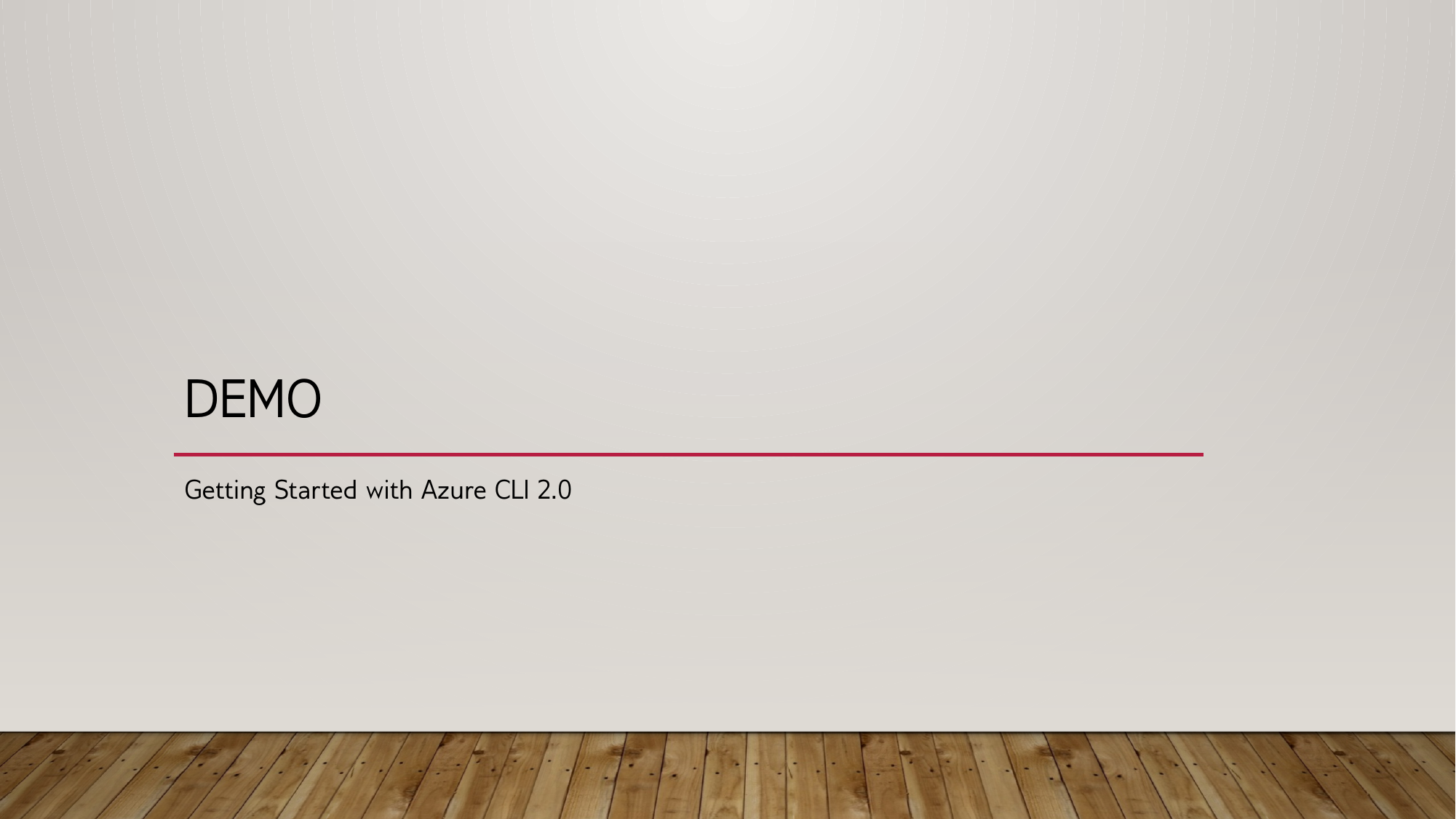

# DEMO
Getting Started with Azure CLI 2.0